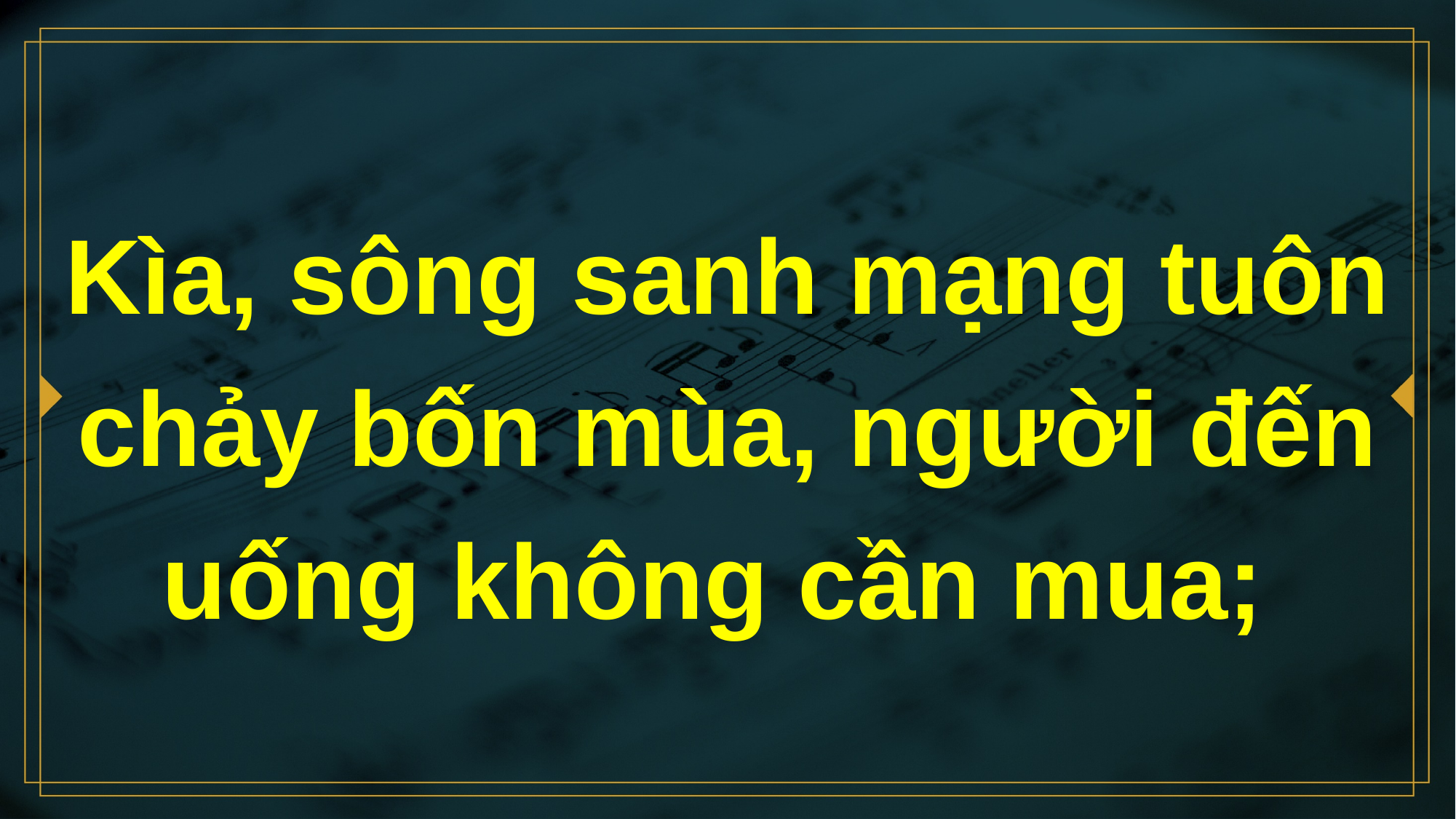

# Kìa, sông sanh mạng tuôn chảy bốn mùa, người đến uống không cần mua;